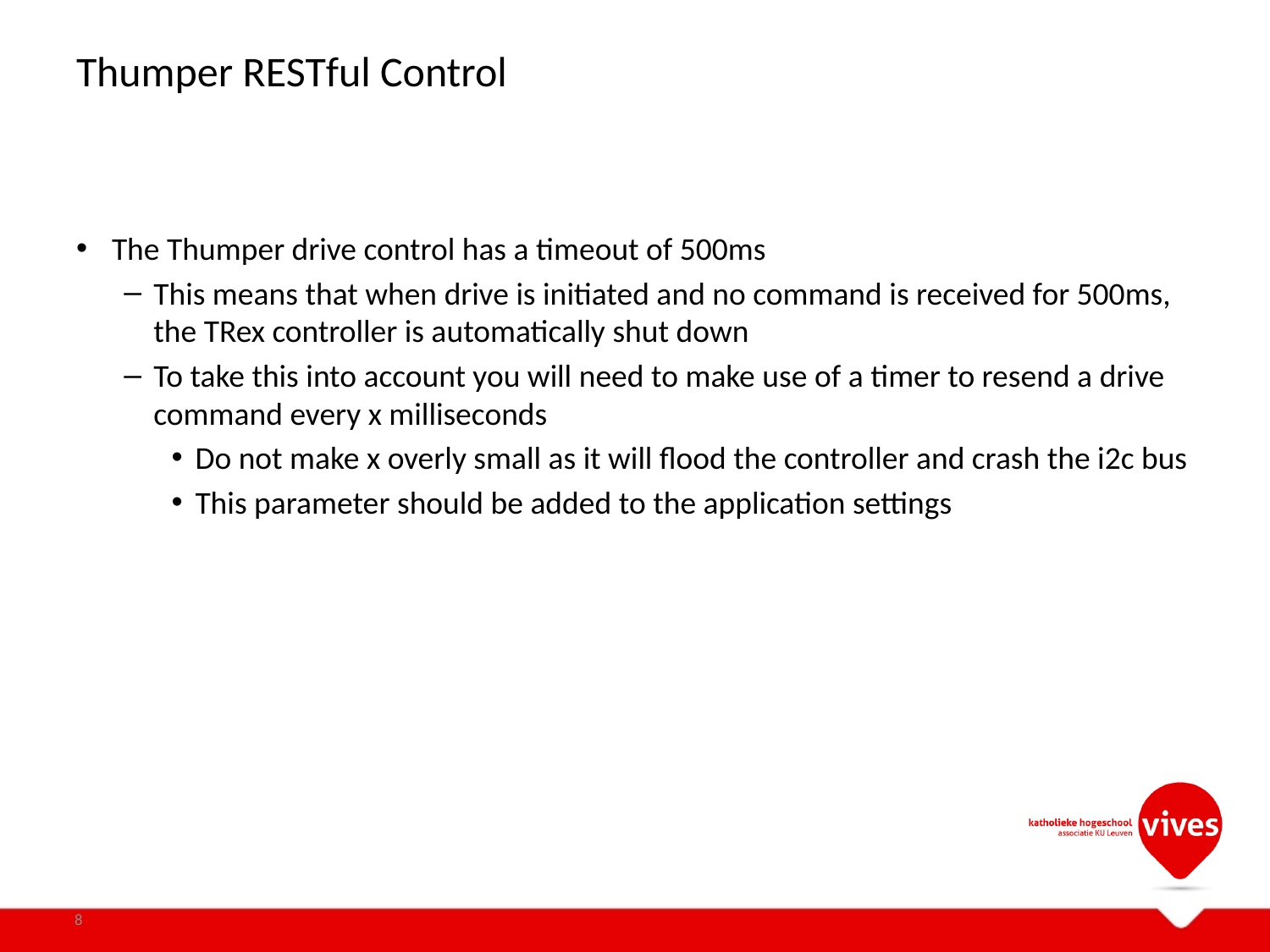

# Thumper RESTful Control
The Thumper drive control has a timeout of 500ms
This means that when drive is initiated and no command is received for 500ms, the TRex controller is automatically shut down
To take this into account you will need to make use of a timer to resend a drive command every x milliseconds
Do not make x overly small as it will flood the controller and crash the i2c bus
This parameter should be added to the application settings

8